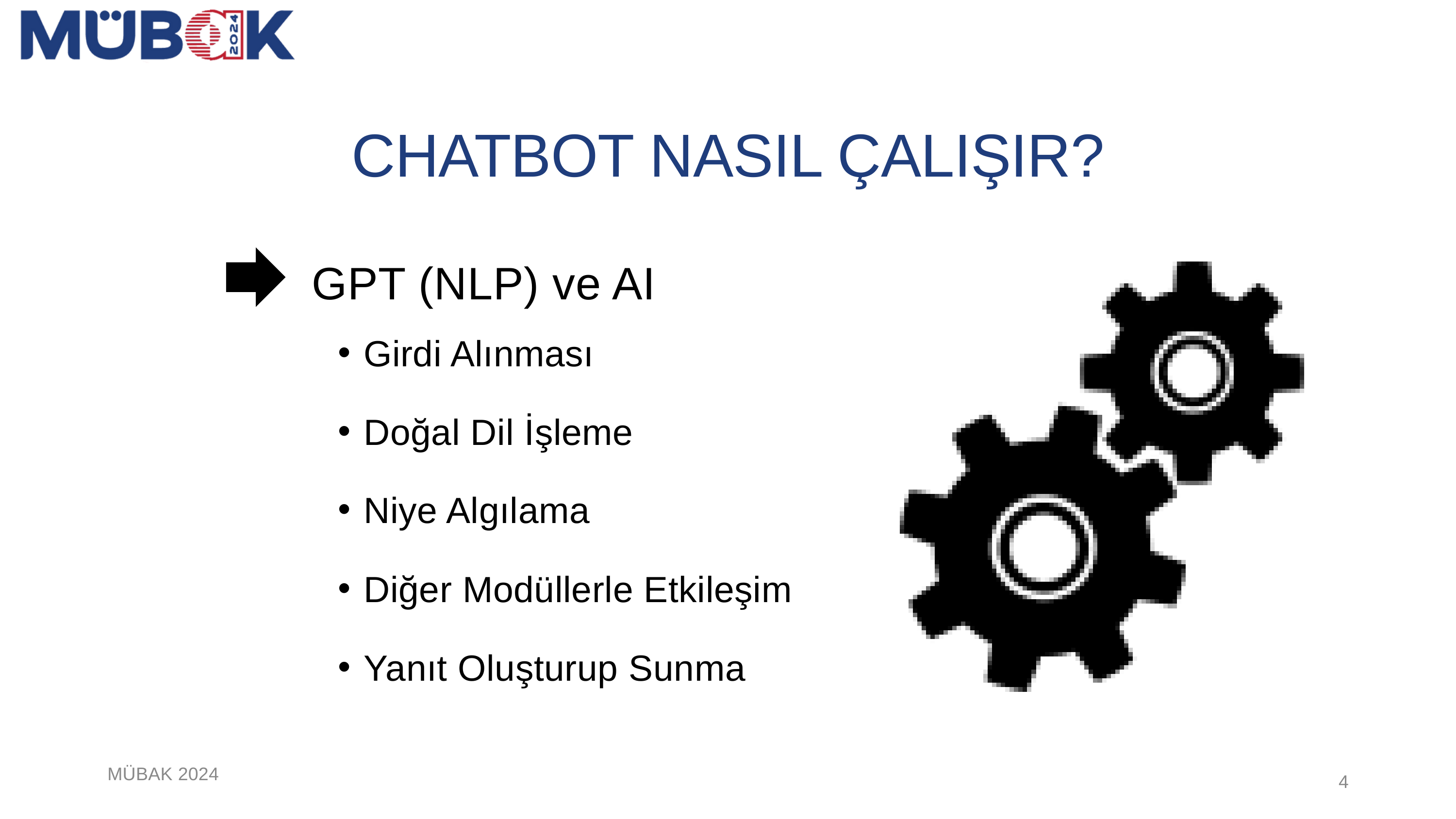

CHATBOT NASIL ÇALIŞIR?

GPT (NLP) ve AI

Girdi Alınması

Doğal Dil İşleme

Niye Algılama

Diğer Modüllerle Etkileşim

Yanıt Oluşturup Sunma
MÜBAK 2024
4